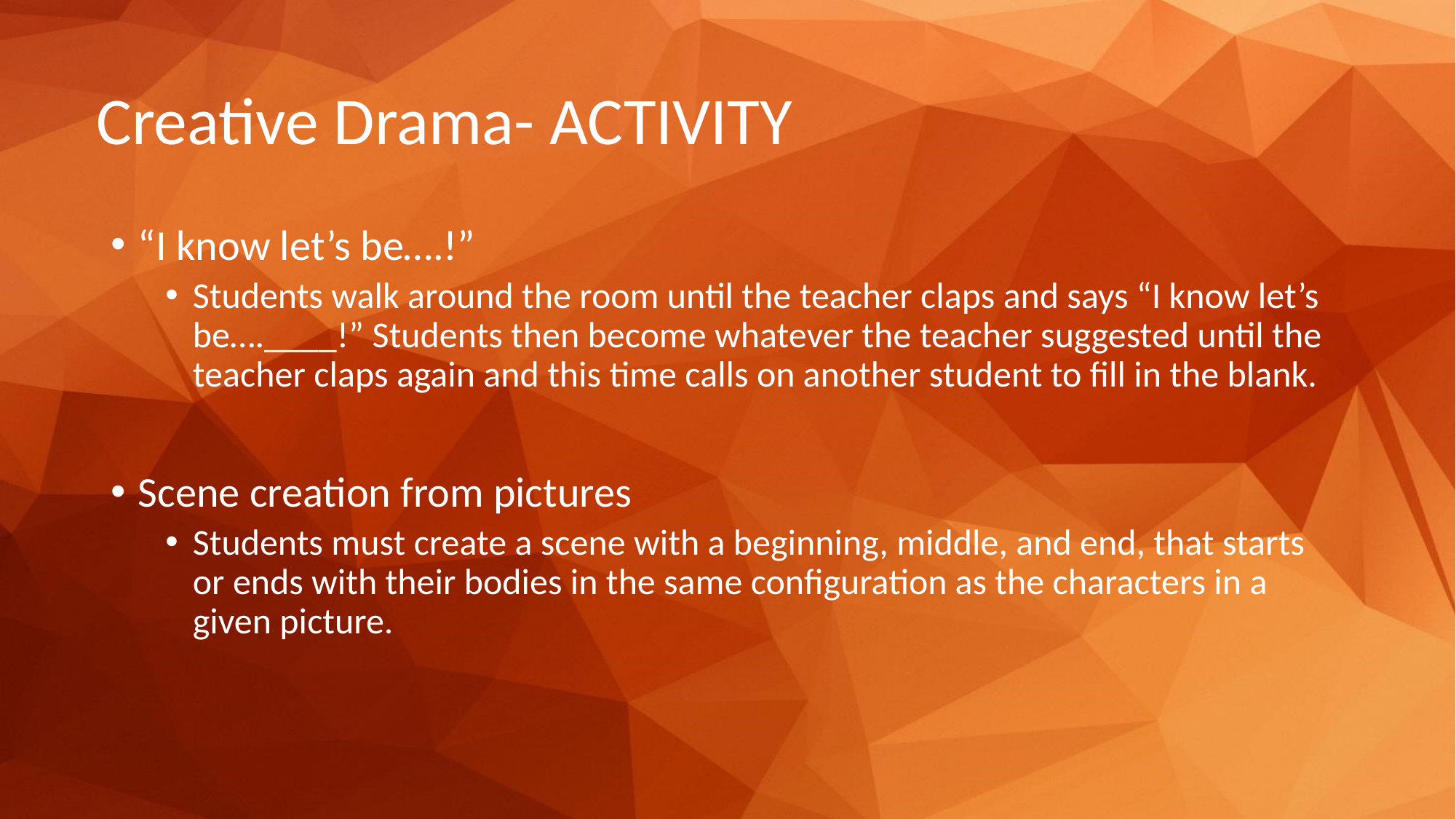

# Creative Drama- ACTIVITY
“I know let’s be….!”
Students walk around the room until the teacher claps and says “I know let’s be….____!” Students then become whatever the teacher suggested until the teacher claps again and this time calls on another student to fill in the blank.

Scene creation from pictures
Students must create a scene with a beginning, middle, and end, that starts or ends with their bodies in the same configuration as the characters in a given picture.